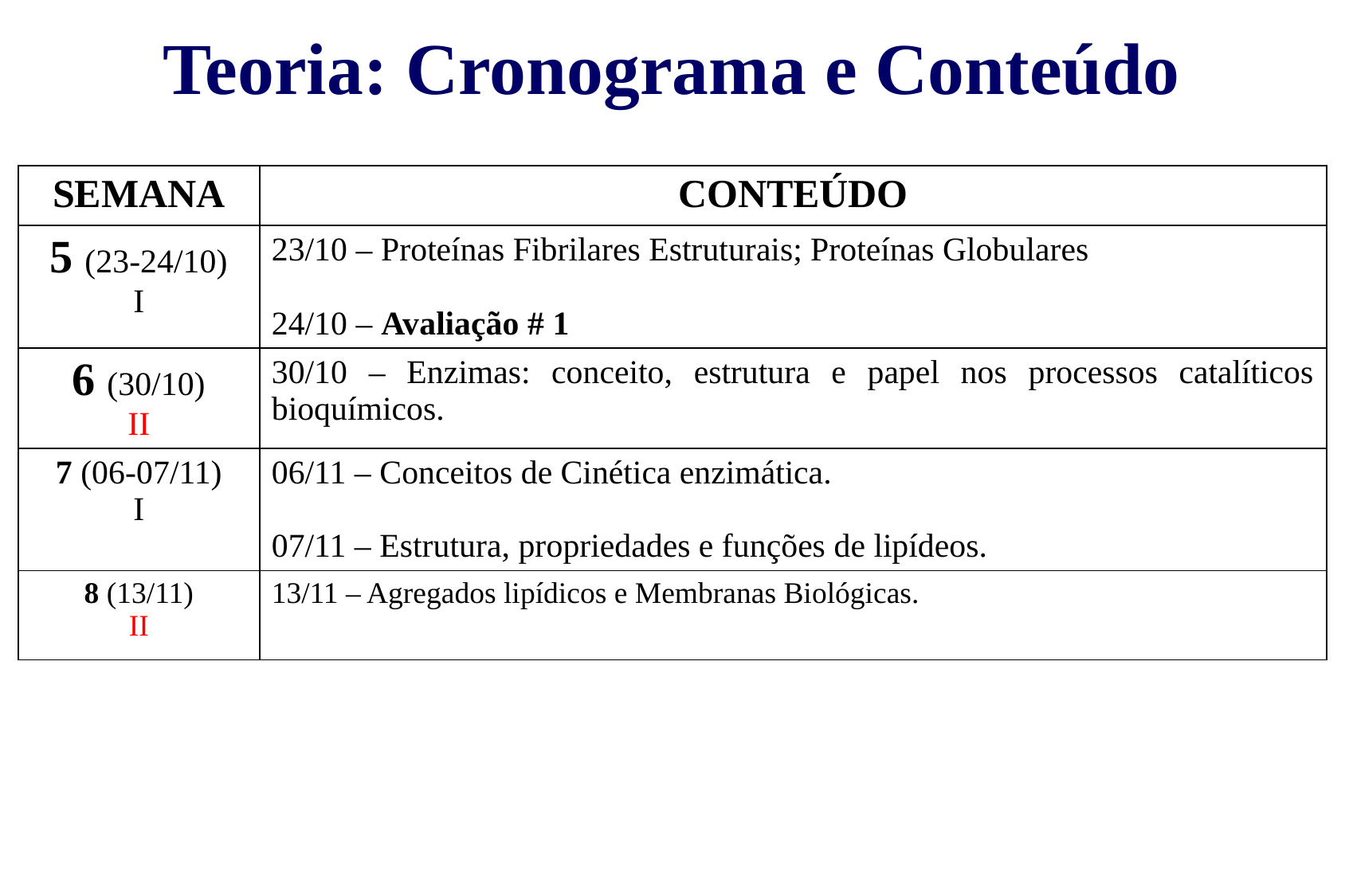

Teoria: Cronograma e Conteúdo
| SEMANA | CONTEÚDO |
| --- | --- |
| 5 (23-24/10) I | 23/10 – Proteínas Fibrilares Estruturais; Proteínas Globulares 24/10 – Avaliação # 1 |
| 6 (30/10) II | 30/10 – Enzimas: conceito, estrutura e papel nos processos catalíticos bioquímicos. |
| 7 (06-07/11) I | 06/11 – Conceitos de Cinética enzimática. 07/11 – Estrutura, propriedades e funções de lipídeos. |
| 8 (13/11) II | 13/11 – Agregados lipídicos e Membranas Biológicas. |